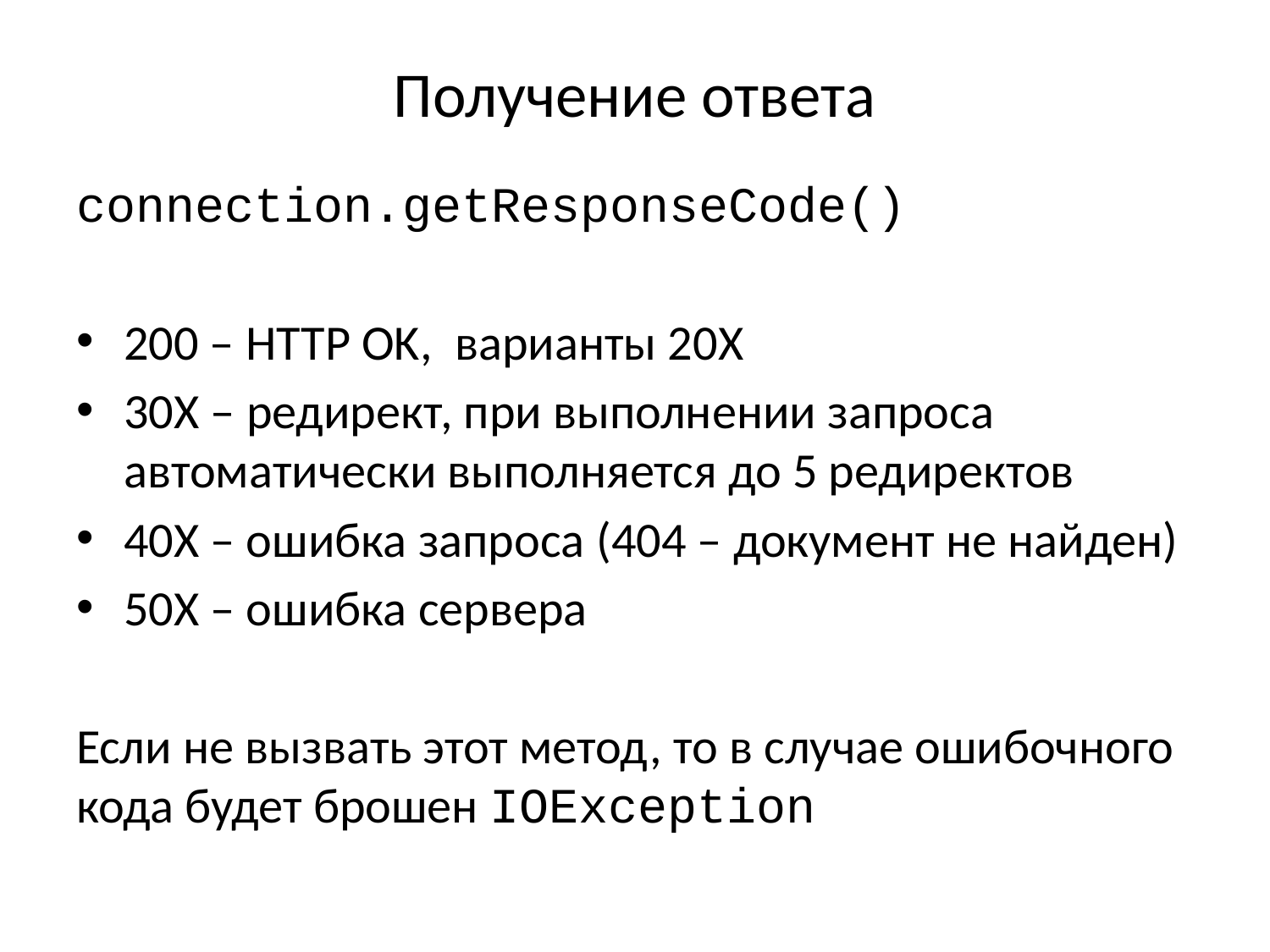

# Получение ответа
connection.getResponseCode()

200 – HTTP OK,  варианты 20X
30X – редирект, при выполнении запроса автоматически выполняется до 5 редиректов
40X – ошибка запроса (404 – документ не найден)
50X – ошибка сервера

Если не вызвать этот метод, то в случае ошибочного кода будет брошен IOException